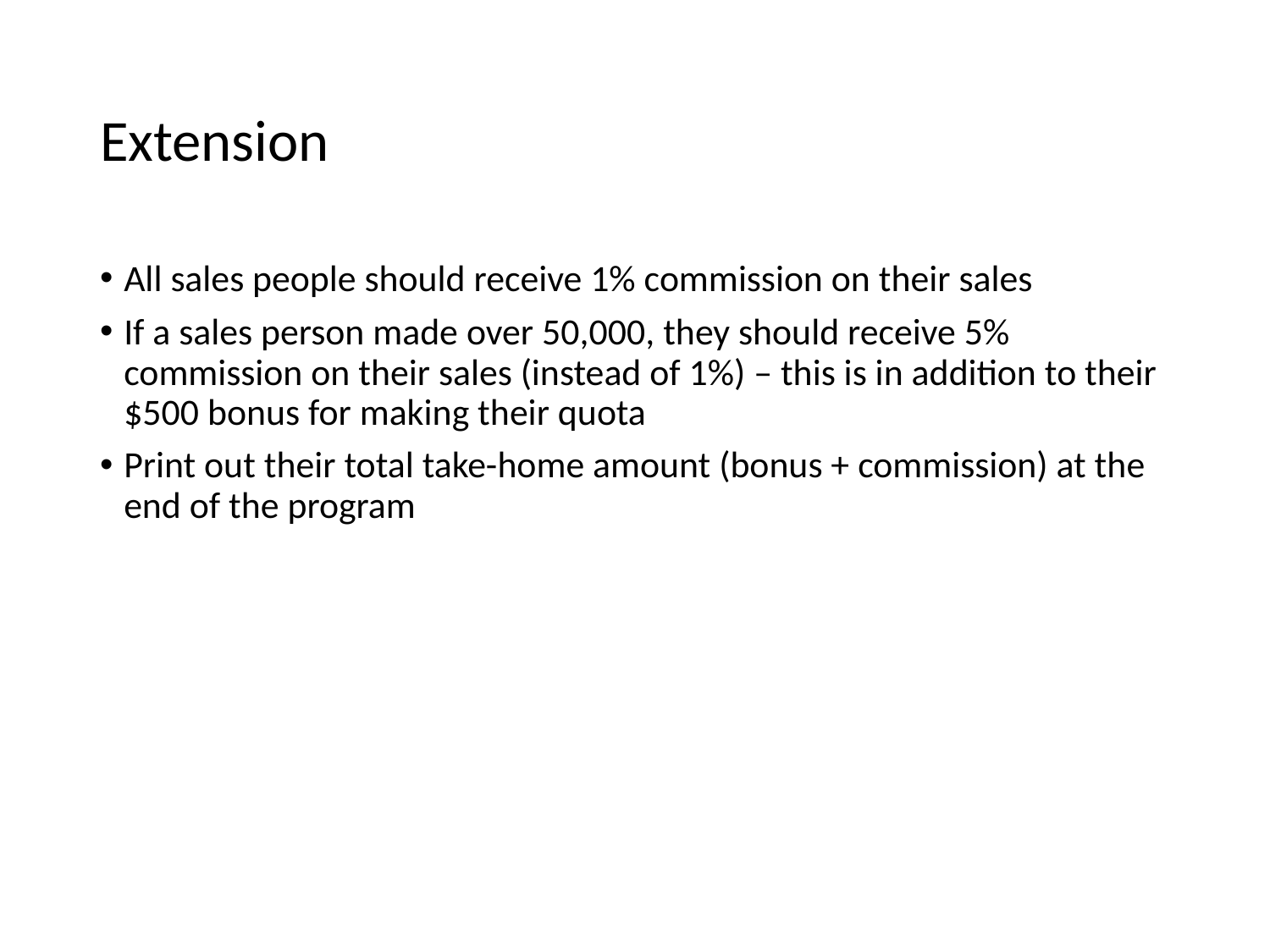

# Extension
All sales people should receive 1% commission on their sales
If a sales person made over 50,000, they should receive 5% commission on their sales (instead of 1%) – this is in addition to their $500 bonus for making their quota
Print out their total take-home amount (bonus + commission) at the end of the program